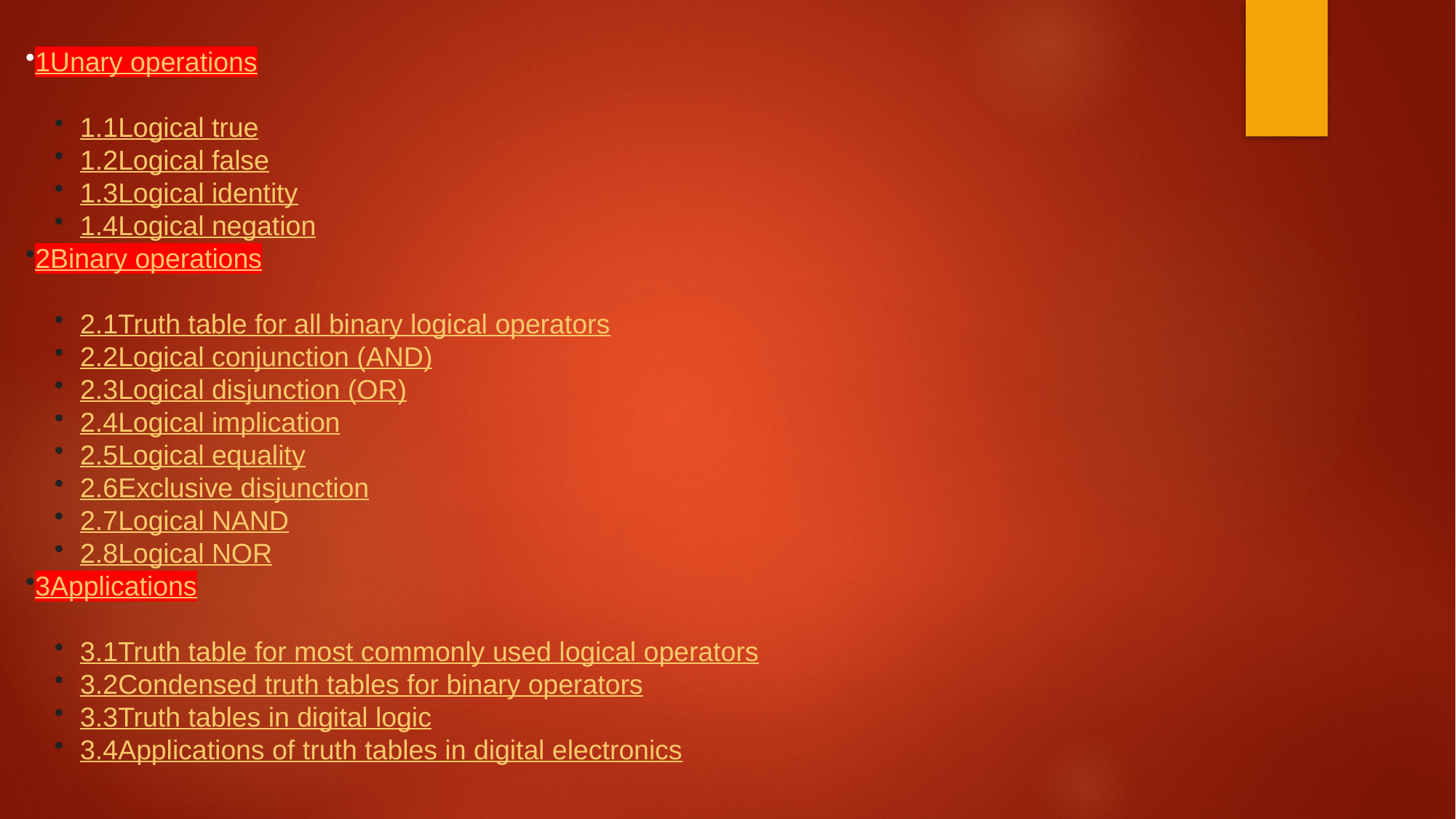

1Unary operations

1.1Logical true
1.2Logical false
1.3Logical identity
1.4Logical negation
2Binary operations

2.1Truth table for all binary logical operators
2.2Logical conjunction (AND)
2.3Logical disjunction (OR)
2.4Logical implication
2.5Logical equality
2.6Exclusive disjunction
2.7Logical NAND
2.8Logical NOR
3Applications

3.1Truth table for most commonly used logical operators
3.2Condensed truth tables for binary operators
3.3Truth tables in digital logic
3.4Applications of truth tables in digital electronics